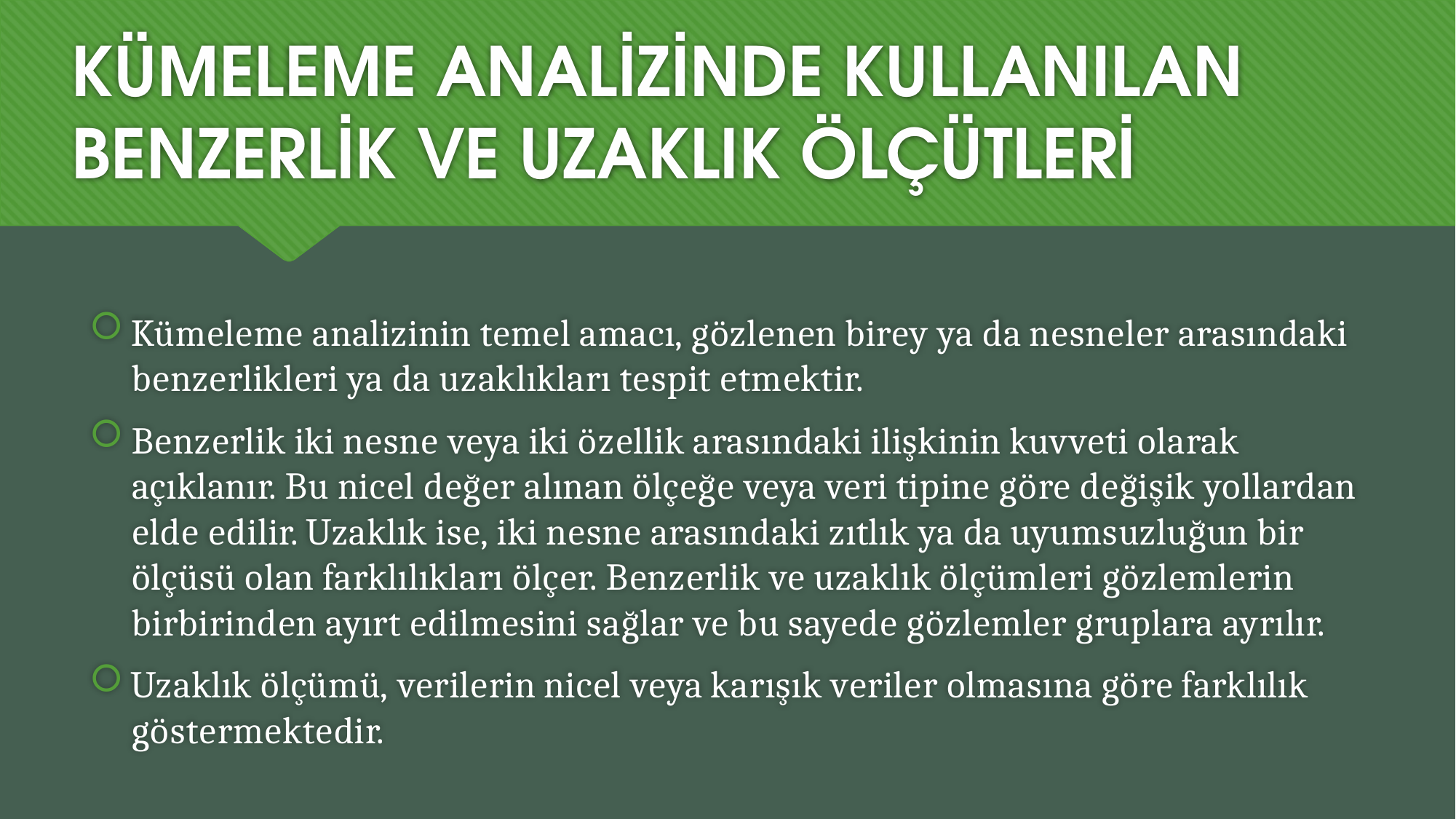

# KÜMELEME ANALİZİNDE KULLANILAN BENZERLİK VE UZAKLIK ÖLÇÜTLERİ
Kümeleme analizinin temel amacı, gözlenen birey ya da nesneler arasındaki benzerlikleri ya da uzaklıkları tespit etmektir.
Benzerlik iki nesne veya iki özellik arasındaki ilişkinin kuvveti olarak açıklanır. Bu nicel değer alınan ölçeğe veya veri tipine göre değişik yollardan elde edilir. Uzaklık ise, iki nesne arasındaki zıtlık ya da uyumsuzluğun bir ölçüsü olan farklılıkları ölçer. Benzerlik ve uzaklık ölçümleri gözlemlerin birbirinden ayırt edilmesini sağlar ve bu sayede gözlemler gruplara ayrılır.
Uzaklık ölçümü, verilerin nicel veya karışık veriler olmasına göre farklılık göstermektedir.